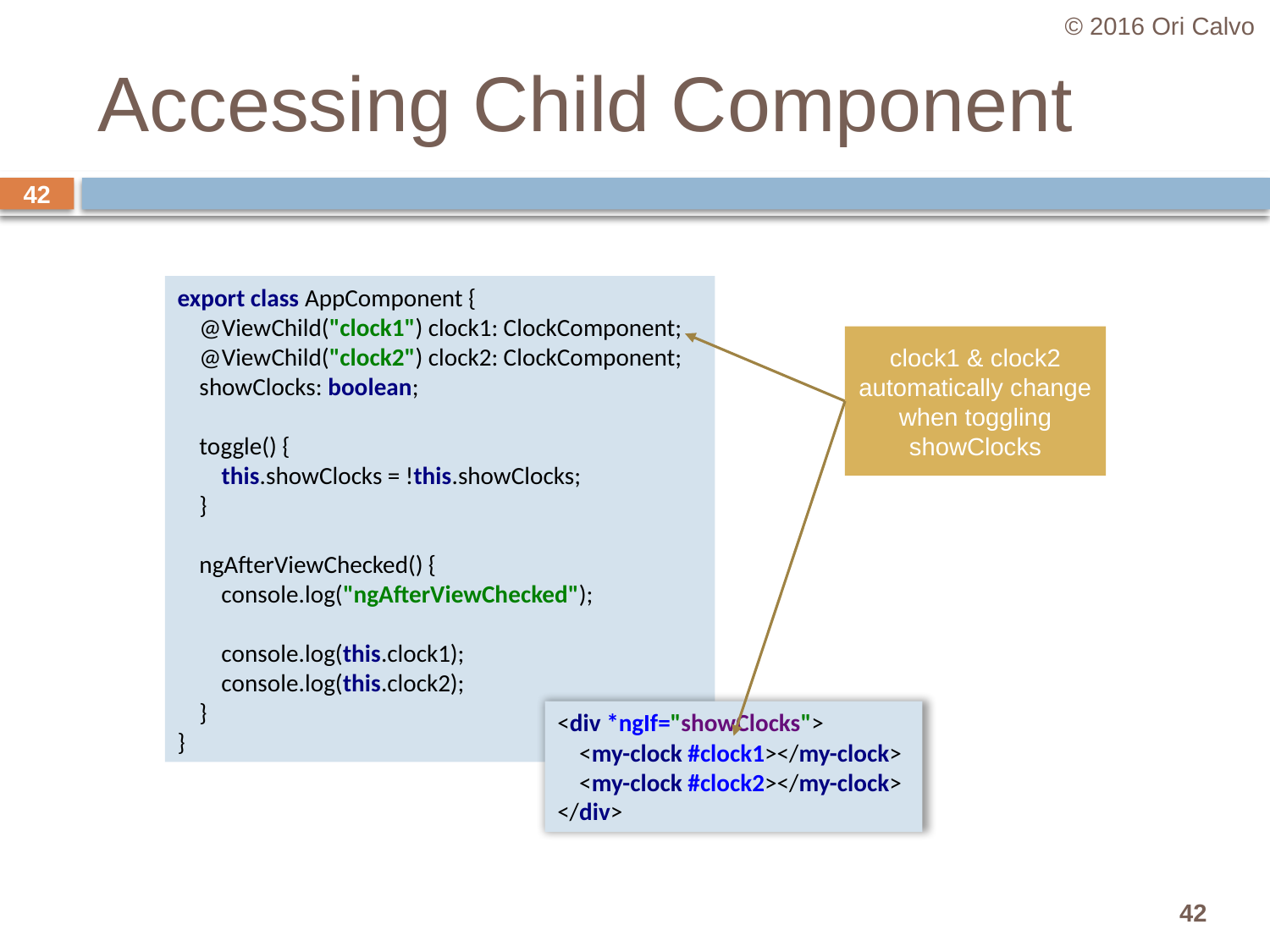

© 2016 Ori Calvo
# Accessing Child Component
42
export class AppComponent {
    @ViewChild("clock1") clock1: ClockComponent;
    @ViewChild("clock2") clock2: ClockComponent;
    showClocks: boolean;
    toggle() {
        this.showClocks = !this.showClocks;
    }
    ngAfterViewChecked() {
        console.log("ngAfterViewChecked");
        console.log(this.clock1);
        console.log(this.clock2);
    }
}
clock1 & clock2 automatically change when toggling showClocks
<div *ngIf="showClocks">
    <my-clock #clock1></my-clock>
    <my-clock #clock2></my-clock>
</div>